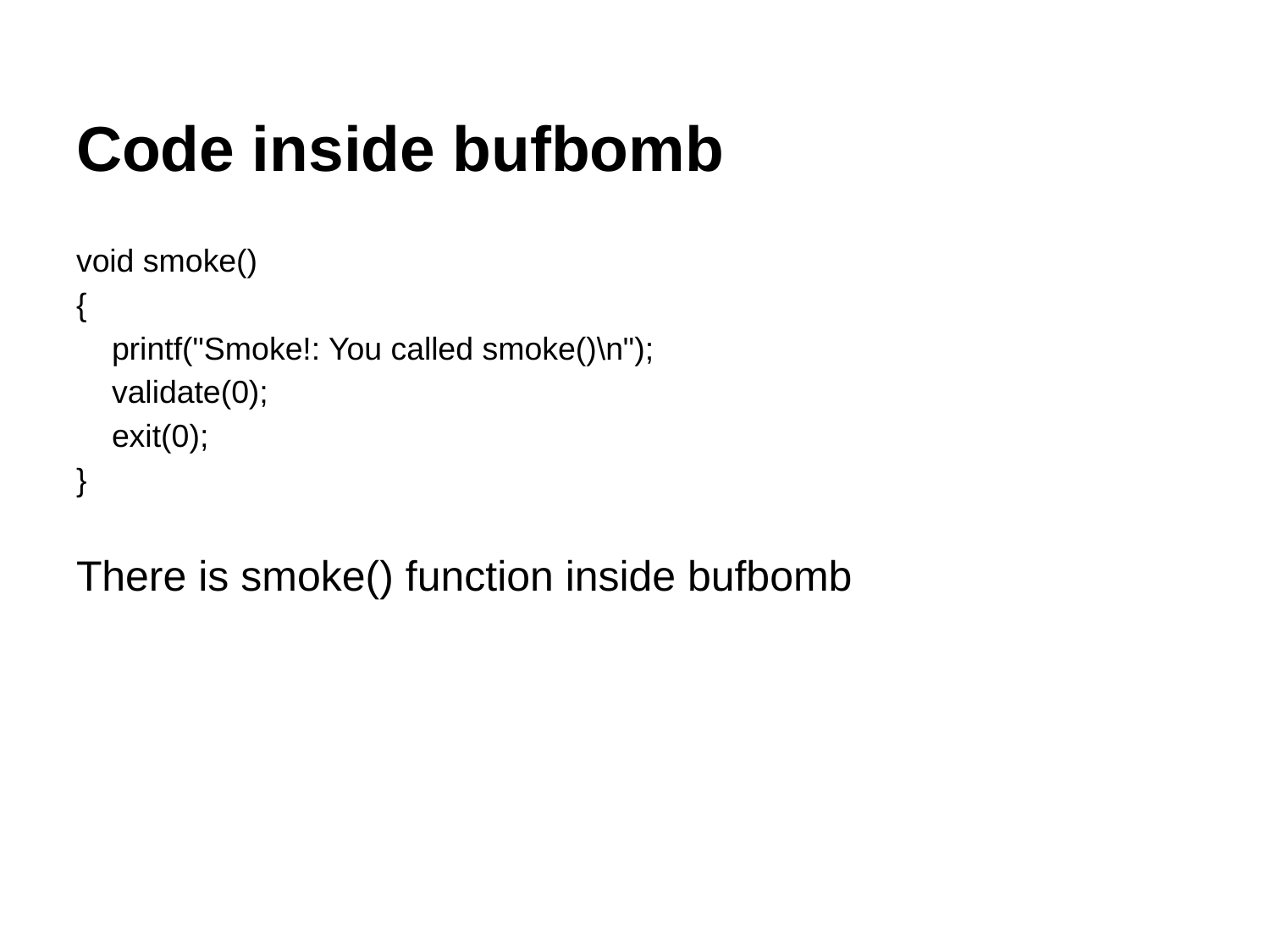

Code inside bufbomb
void smoke()
{
    printf("Smoke!: You called smoke()\n");
    validate(0);
    exit(0);
}

There is smoke() function inside bufbomb